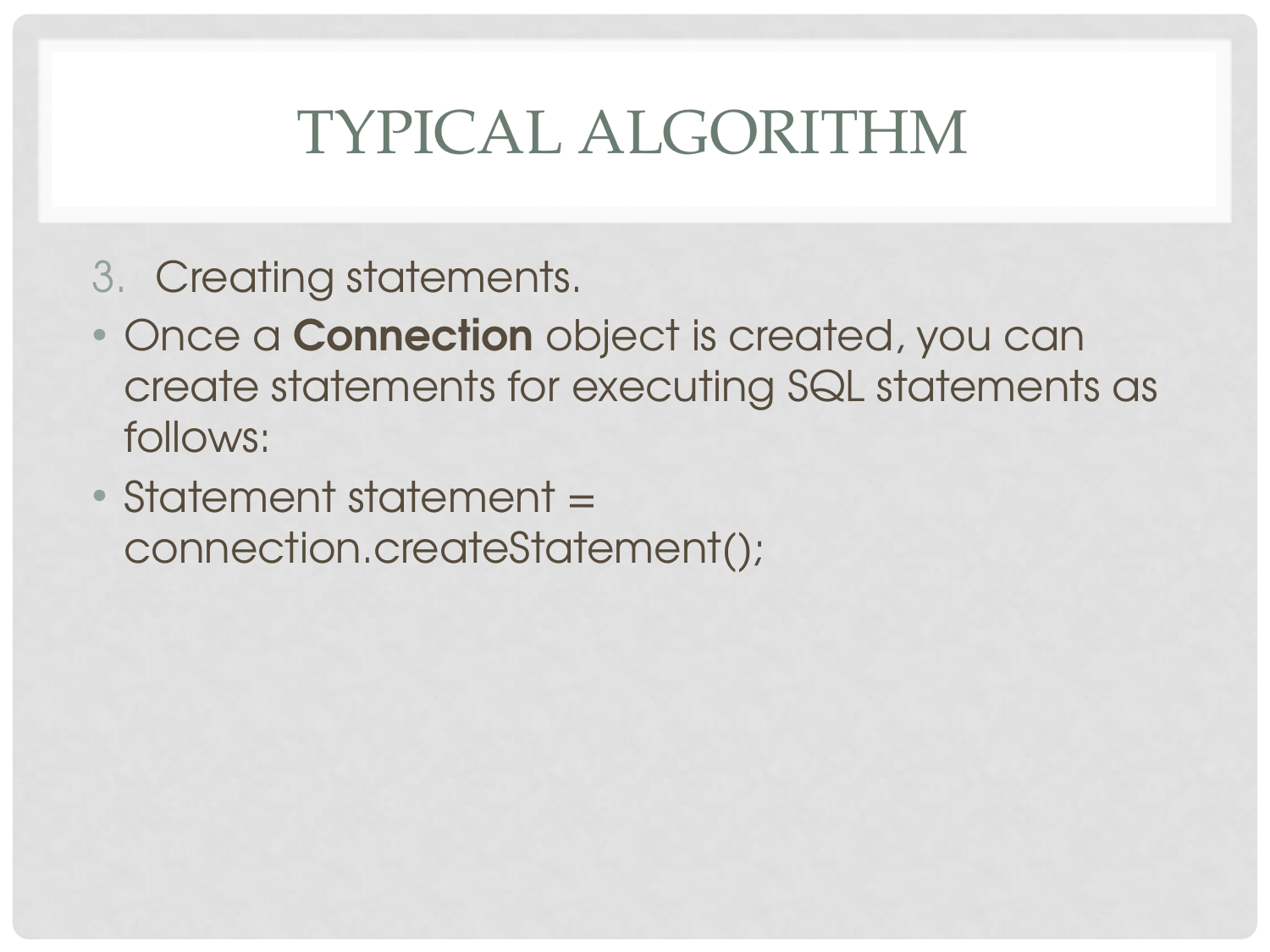

# Typical algorithm
Creating statements.
Once a Connection object is created, you can create statements for executing SQL statements as follows:
Statement statement =  connection.createStatement();